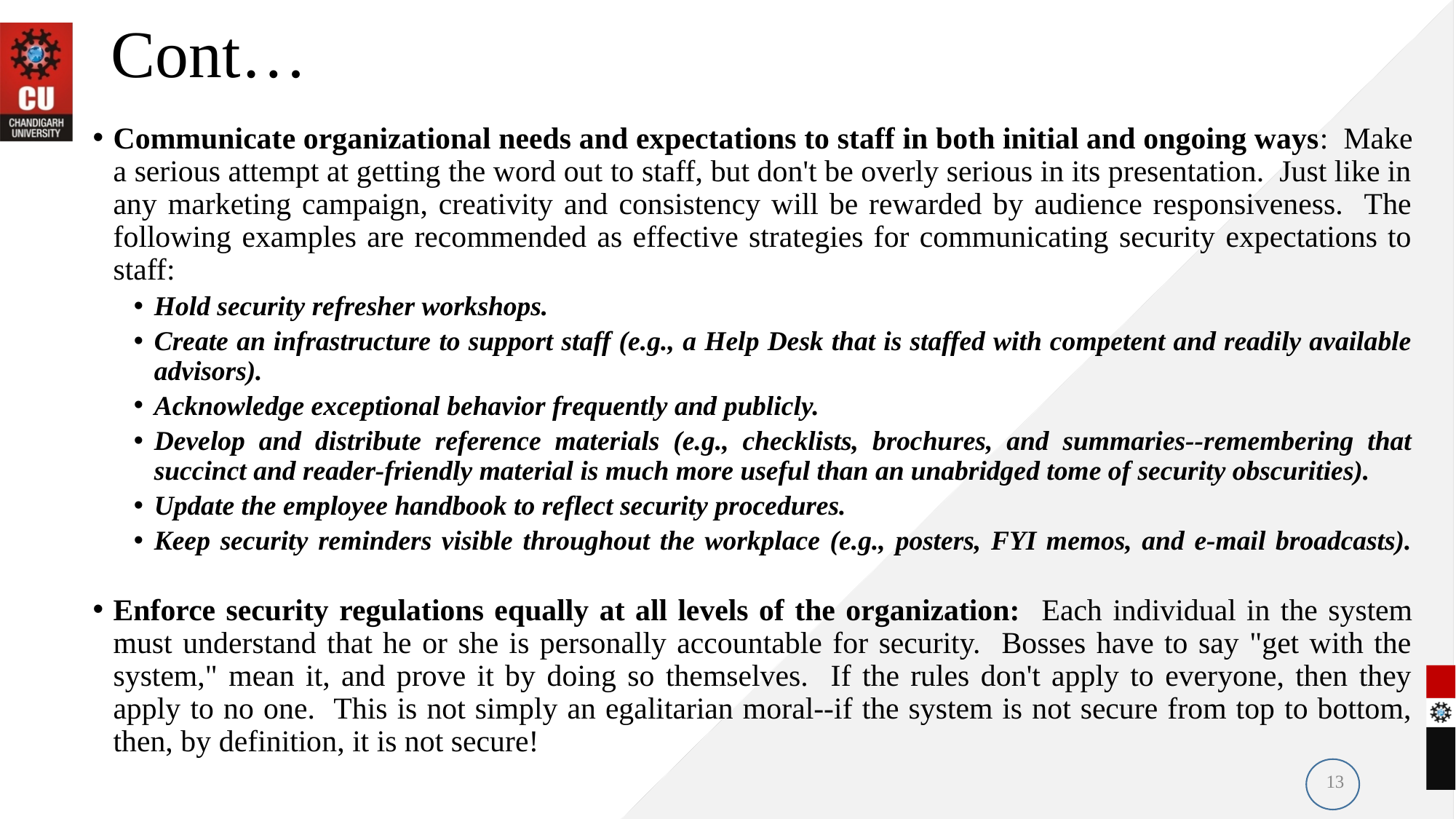

# Cont…
Communicate organizational needs and expectations to staff in both initial and ongoing ways:  Make a serious attempt at getting the word out to staff, but don't be overly serious in its presentation.  Just like in any marketing campaign, creativity and consistency will be rewarded by audience responsiveness.  The following examples are recommended as effective strategies for communicating security expectations to staff:
Hold security refresher workshops.
Create an infrastructure to support staff (e.g., a Help Desk that is staffed with competent and readily available advisors).
Acknowledge exceptional behavior frequently and publicly.
Develop and distribute reference materials (e.g., checklists, brochures, and summaries--remembering that succinct and reader-friendly material is much more useful than an unabridged tome of security obscurities).
Update the employee handbook to reflect security procedures.
Keep security reminders visible throughout the workplace (e.g., posters, FYI memos, and e-mail broadcasts).
Enforce security regulations equally at all levels of the organization:  Each individual in the system must understand that he or she is personally accountable for security.  Bosses have to say "get with the system," mean it, and prove it by doing so themselves.  If the rules don't apply to everyone, then they apply to no one.  This is not simply an egalitarian moral--if the system is not secure from top to bottom, then, by definition, it is not secure!

13